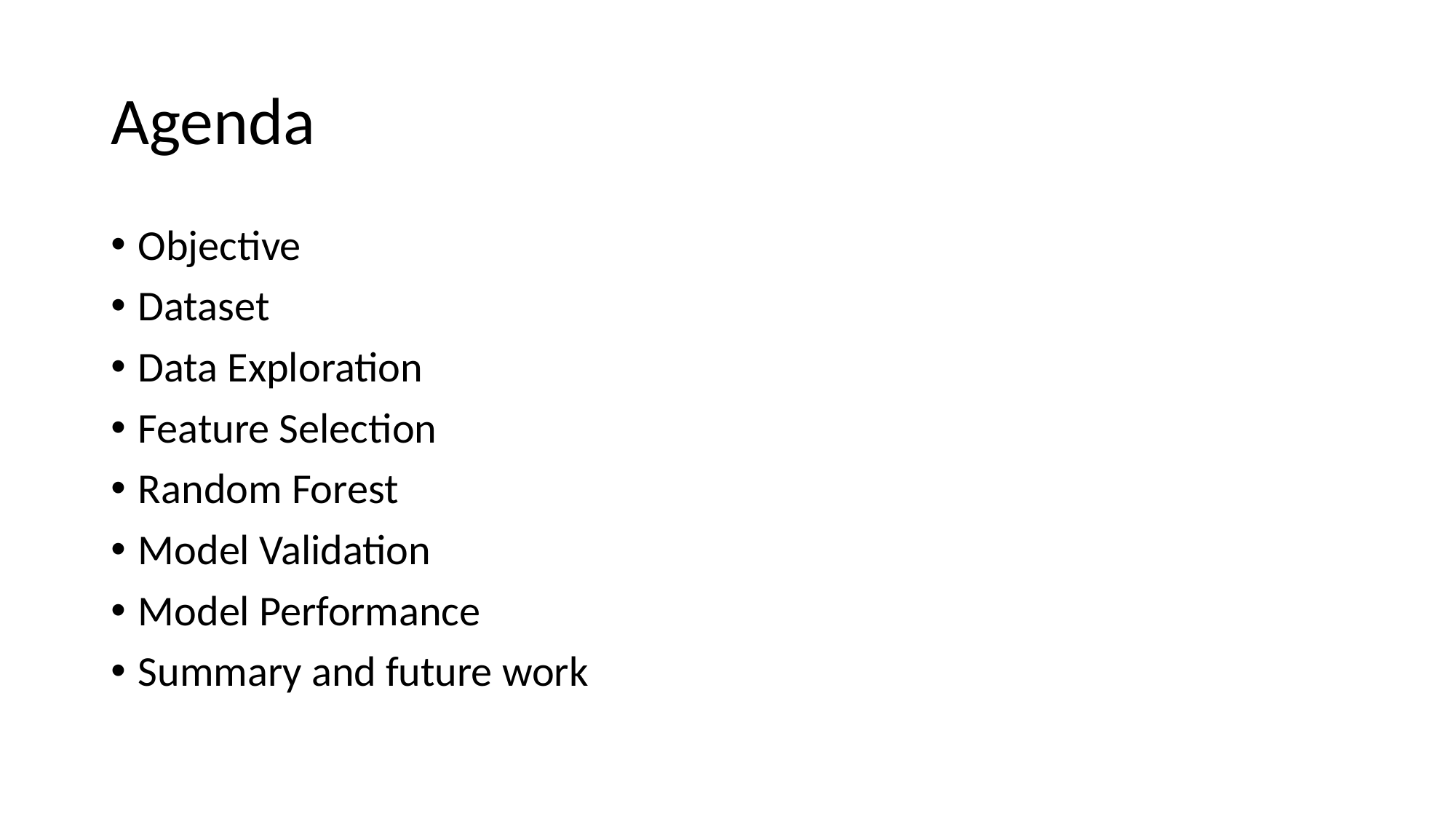

# Agenda
Objective
Dataset
Data Exploration
Feature Selection
Random Forest
Model Validation
Model Performance
Summary and future work